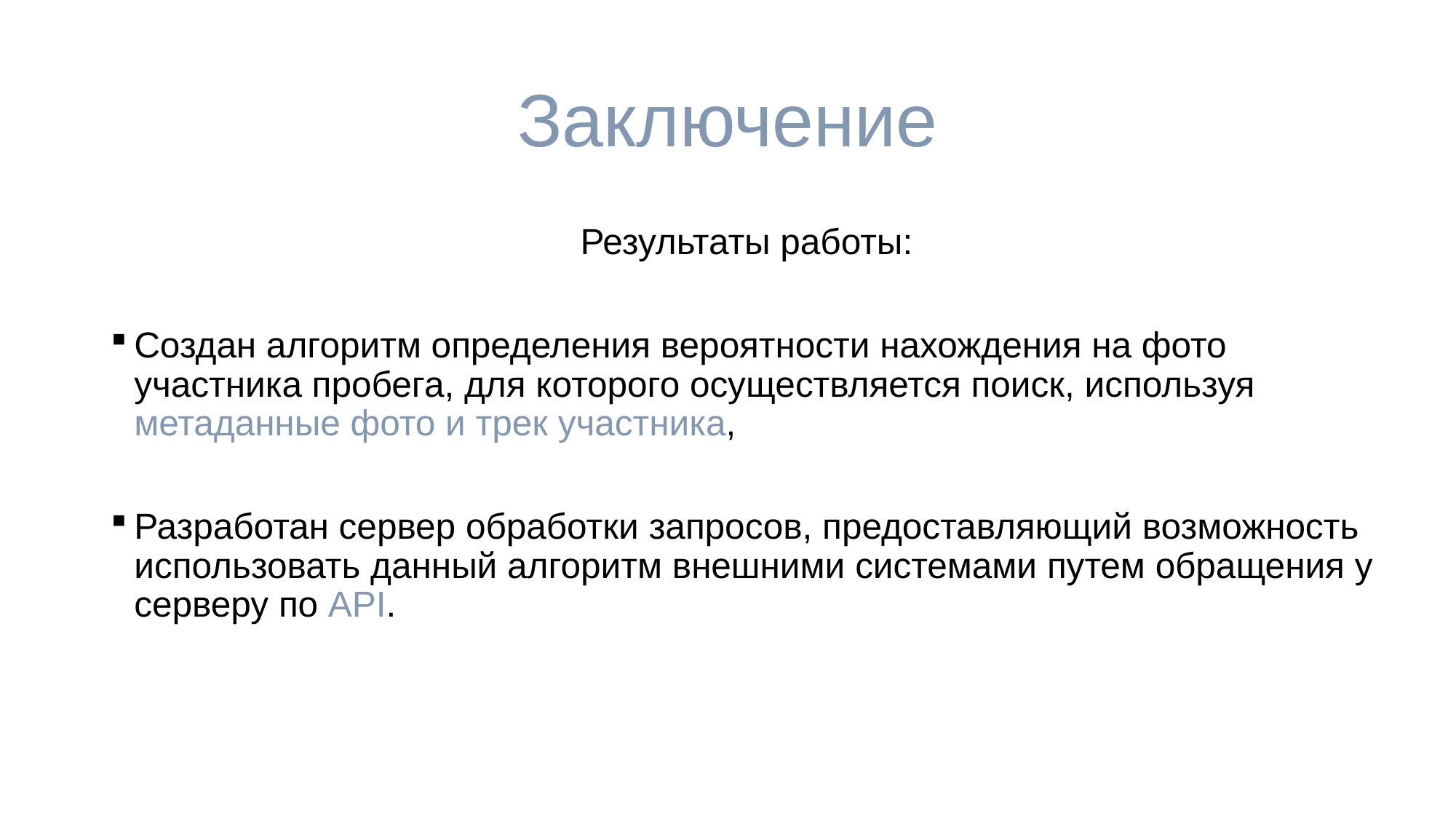

# Заключение
Результаты работы:

Создан алгоритм определения вероятности нахождения на фото участника пробега, для которого осуществляется поиск, используя метаданные фото и трек участника,

Разработан сервер обработки запросов, предоставляющий возможность использовать данный алгоритм внешними системами путем обращения у серверу по API.